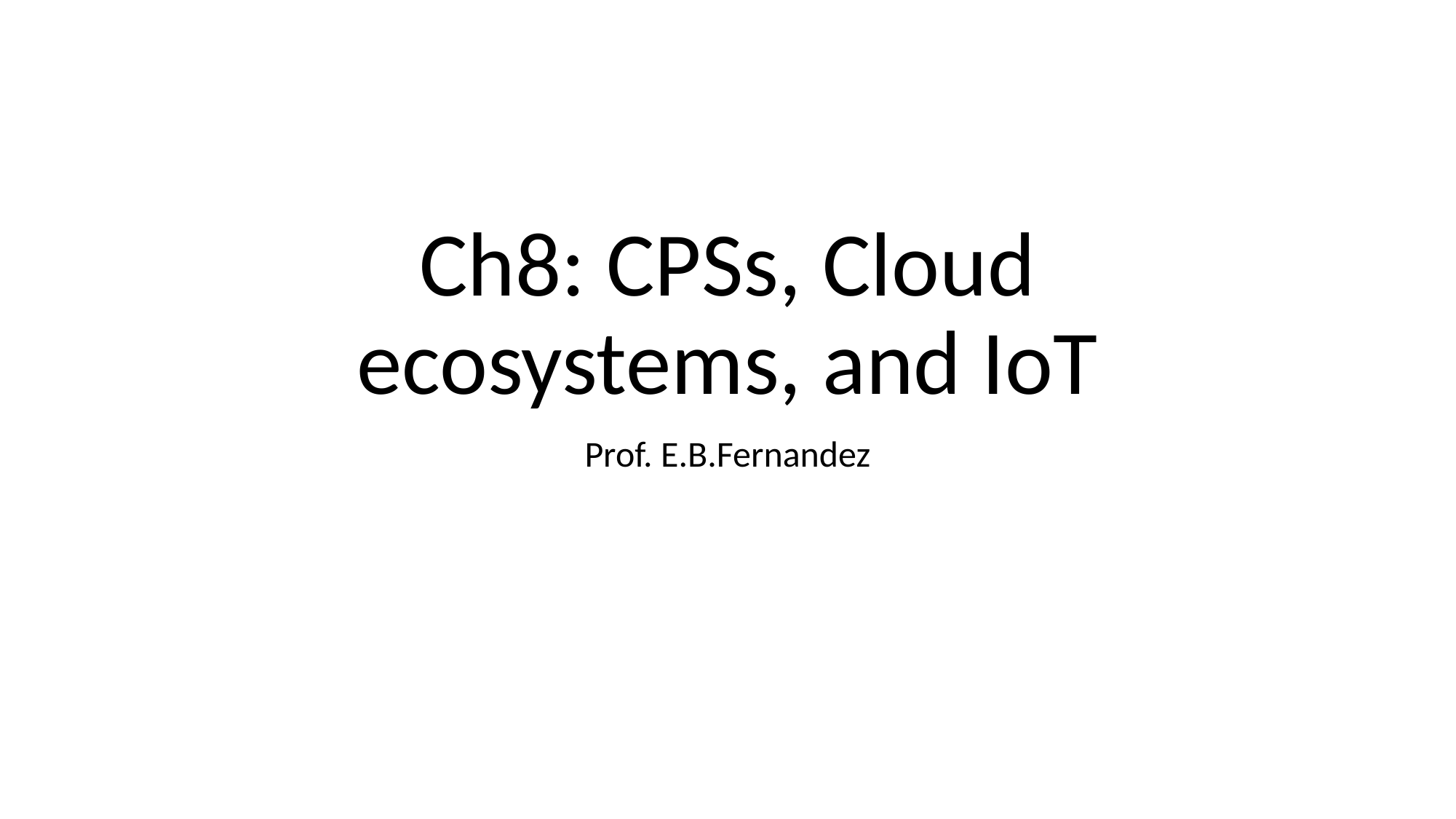

# Ch8: CPSs, Cloud ecosystems, and IoT
Prof. E.B.Fernandez